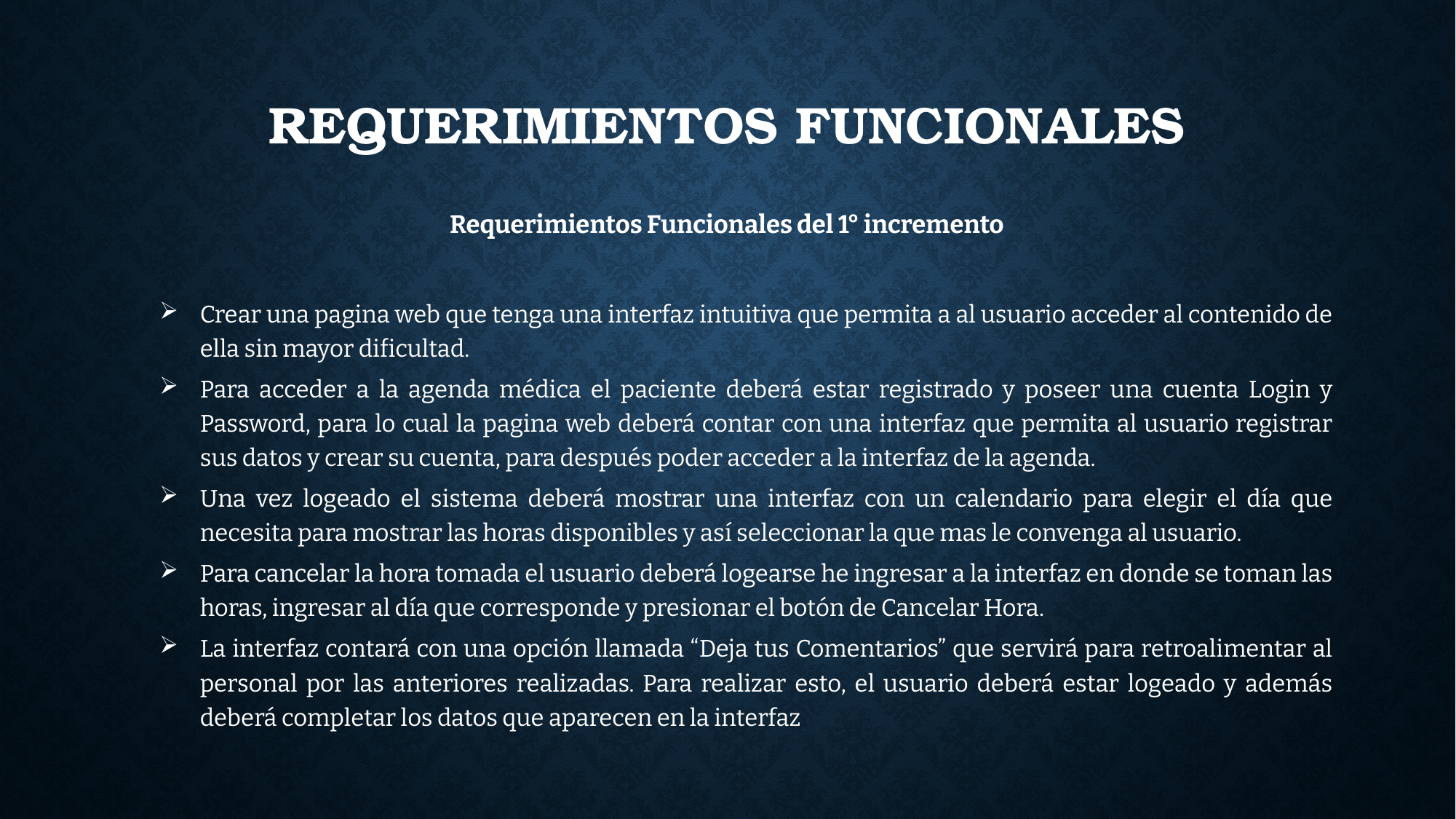

# Requerimientos funcionales
Requerimientos Funcionales del 1° incremento

Crear una pagina web que tenga una interfaz intuitiva que permita a al usuario acceder al contenido de ella sin mayor dificultad.
Para acceder a la agenda médica el paciente deberá estar registrado y poseer una cuenta Login y Password, para lo cual la pagina web deberá contar con una interfaz que permita al usuario registrar sus datos y crear su cuenta, para después poder acceder a la interfaz de la agenda.
Una vez logeado el sistema deberá mostrar una interfaz con un calendario para elegir el día que necesita para mostrar las horas disponibles y así seleccionar la que mas le convenga al usuario.
Para cancelar la hora tomada el usuario deberá logearse he ingresar a la interfaz en donde se toman las horas, ingresar al día que corresponde y presionar el botón de Cancelar Hora.
La interfaz contará con una opción llamada “Deja tus Comentarios” que servirá para retroalimentar al personal por las anteriores realizadas. Para realizar esto, el usuario deberá estar logeado y además deberá completar los datos que aparecen en la interfaz